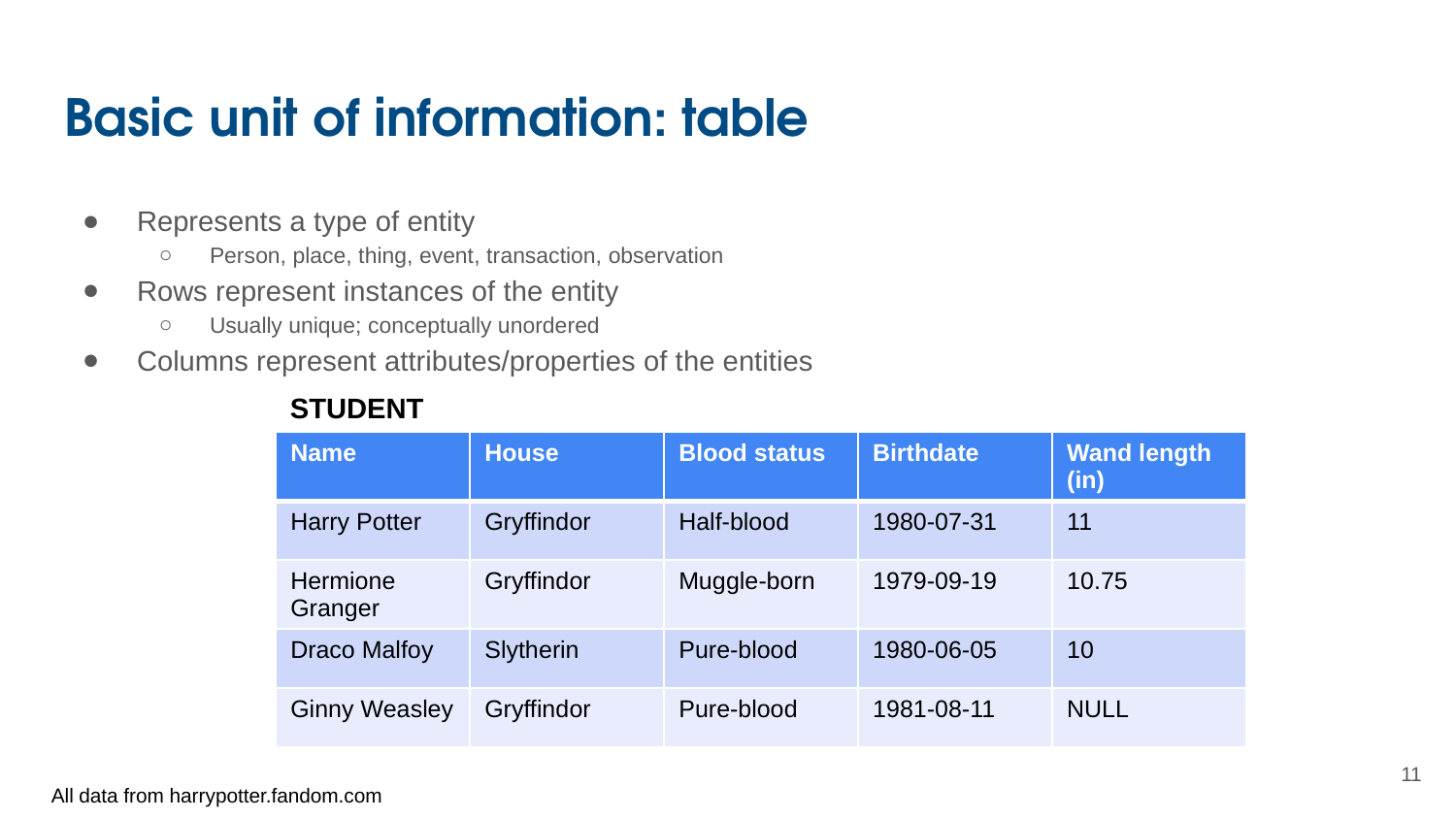

# Basic unit of information: table
Represents a type of entity
Person, place, thing, event, transaction, observation
Rows represent instances of the entity
Usually unique; conceptually unordered
Columns represent attributes/properties of the entities
STUDENT
| Name | House | Blood status | Birthdate | Wand length (in) |
| --- | --- | --- | --- | --- |
| Harry Potter | Gryffindor | Half-blood | 1980-07-31 | 11 |
| Hermione Granger | Gryffindor | Muggle-born | 1979-09-19 | 10.75 |
| Draco Malfoy | Slytherin | Pure-blood | 1980-06-05 | 10 |
| Ginny Weasley | Gryffindor | Pure-blood | 1981-08-11 | NULL |
11
All data from harrypotter.fandom.com